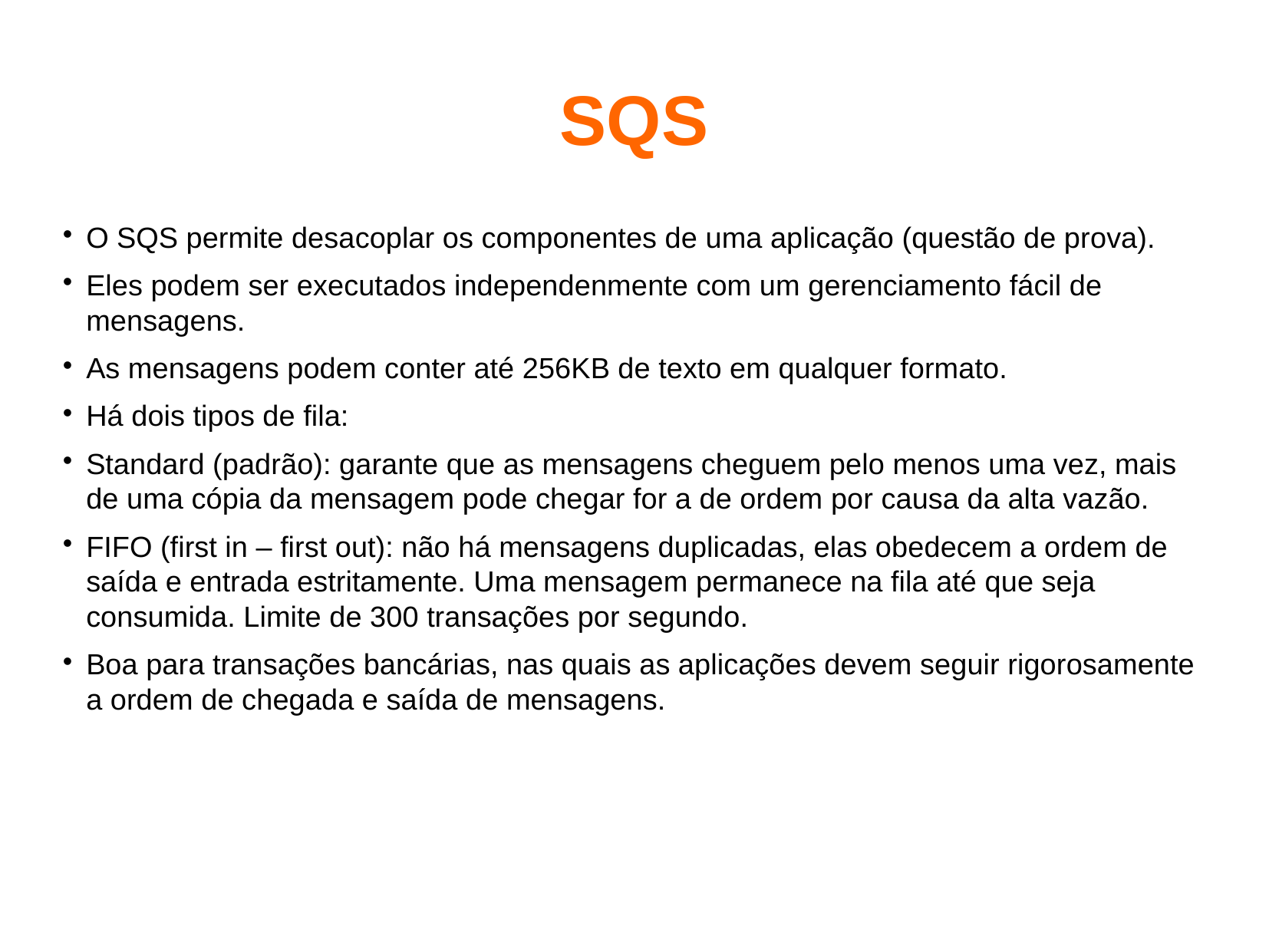

SQS
O SQS permite desacoplar os componentes de uma aplicação (questão de prova).
Eles podem ser executados independenmente com um gerenciamento fácil de mensagens.
As mensagens podem conter até 256KB de texto em qualquer formato.
Há dois tipos de fila:
Standard (padrão): garante que as mensagens cheguem pelo menos uma vez, mais de uma cópia da mensagem pode chegar for a de ordem por causa da alta vazão.
FIFO (first in – first out): não há mensagens duplicadas, elas obedecem a ordem de saída e entrada estritamente. Uma mensagem permanece na fila até que seja consumida. Limite de 300 transações por segundo.
Boa para transações bancárias, nas quais as aplicações devem seguir rigorosamente a ordem de chegada e saída de mensagens.